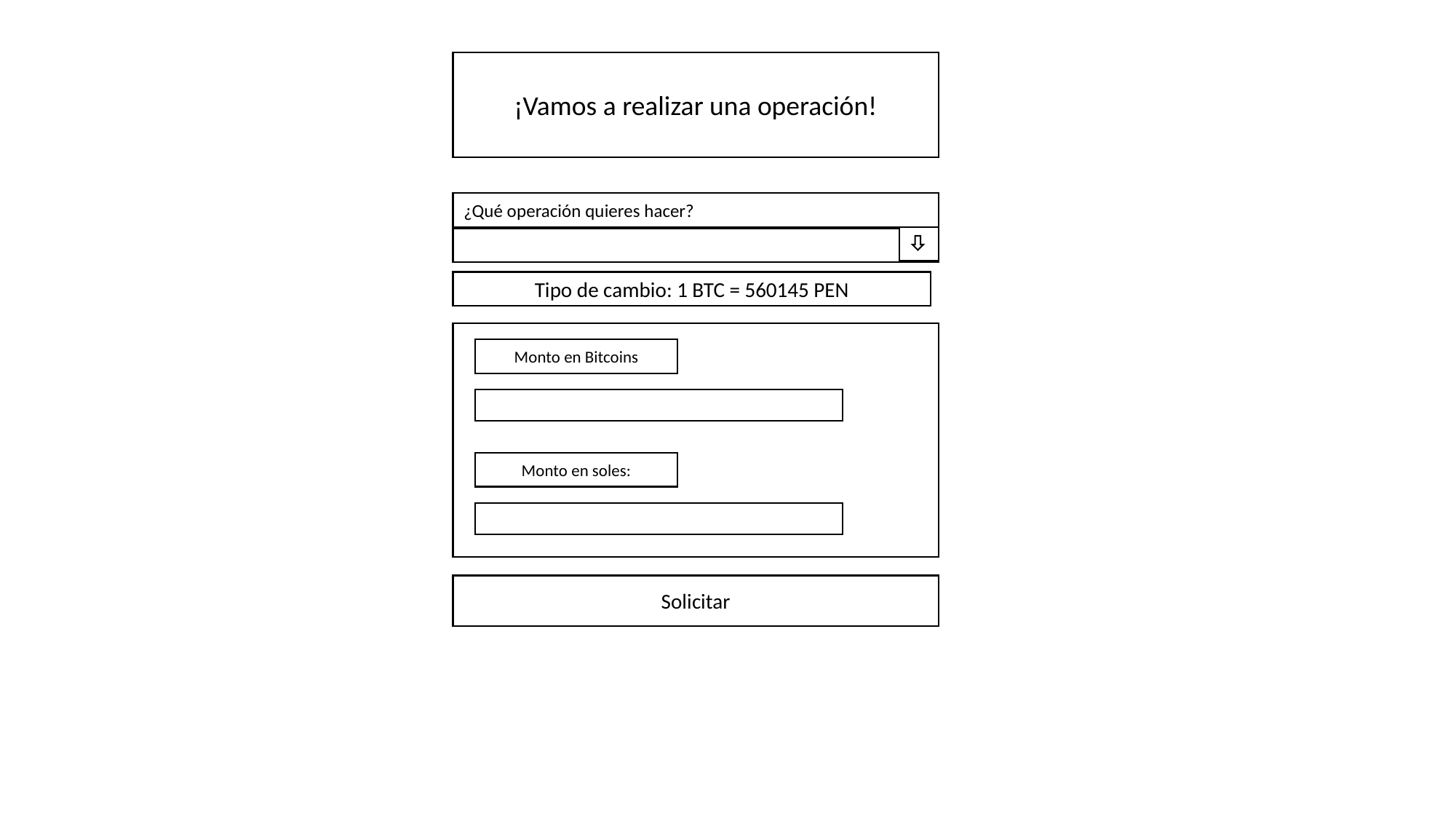

¡Vamos a realizar una operación!
¿Qué operación quieres hacer?

Tipo de cambio: 1 BTC = 560145 PEN

Monto en Bitcoins

Monto en soles:

Solicitar